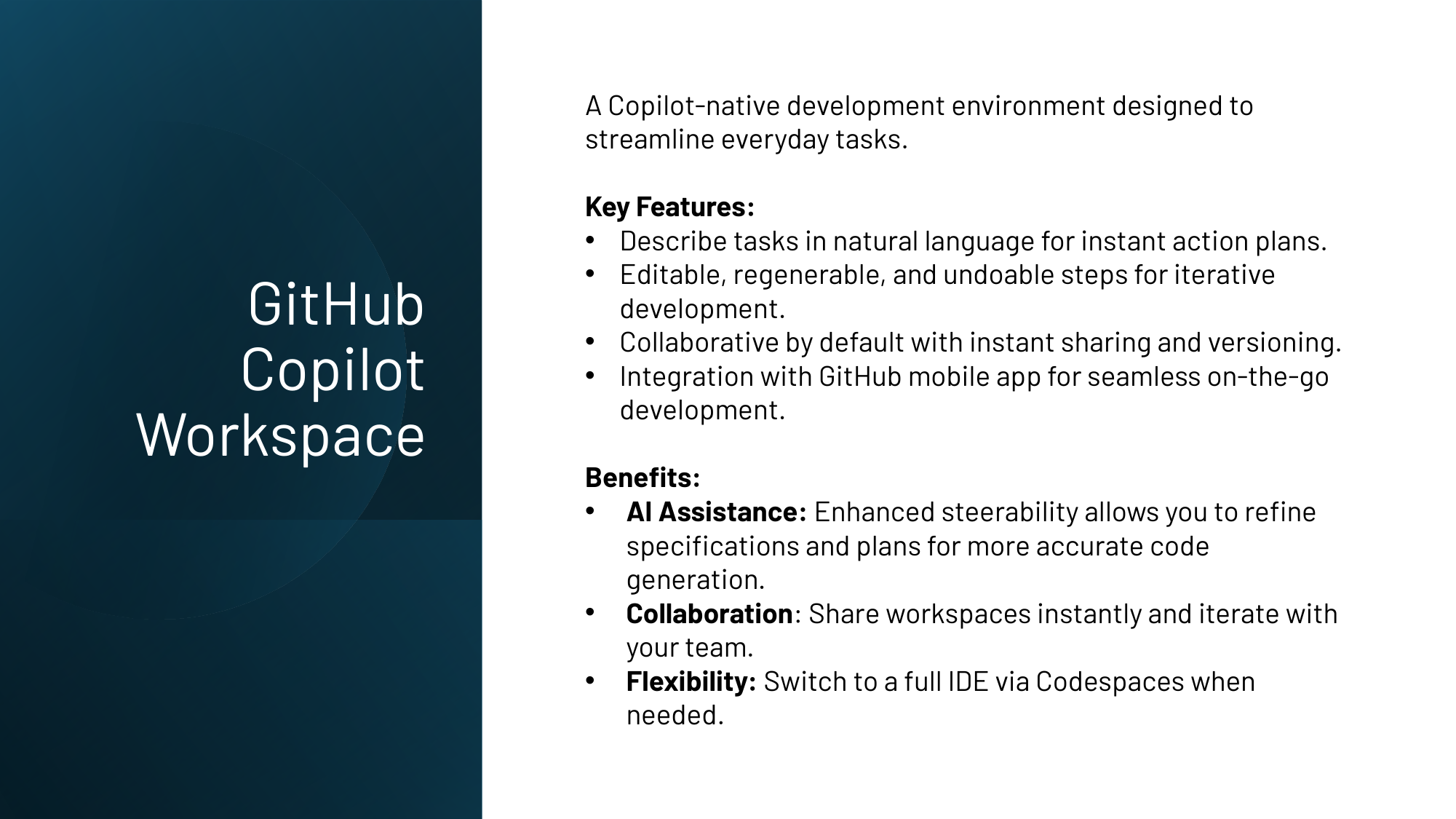

GitHub Copilot Workspace
A Copilot-native development environment designed to streamline everyday tasks.

Key Features:
Describe tasks in natural language for instant action plans.
Editable, regenerable, and undoable steps for iterative development.
Collaborative by default with instant sharing and versioning.
Integration with GitHub mobile app for seamless on-the-go development.

Benefits:
AI Assistance: Enhanced steerability allows you to refine specifications and plans for more accurate code generation.
Collaboration: Share workspaces instantly and iterate with your team.
Flexibility: Switch to a full IDE via Codespaces when needed.